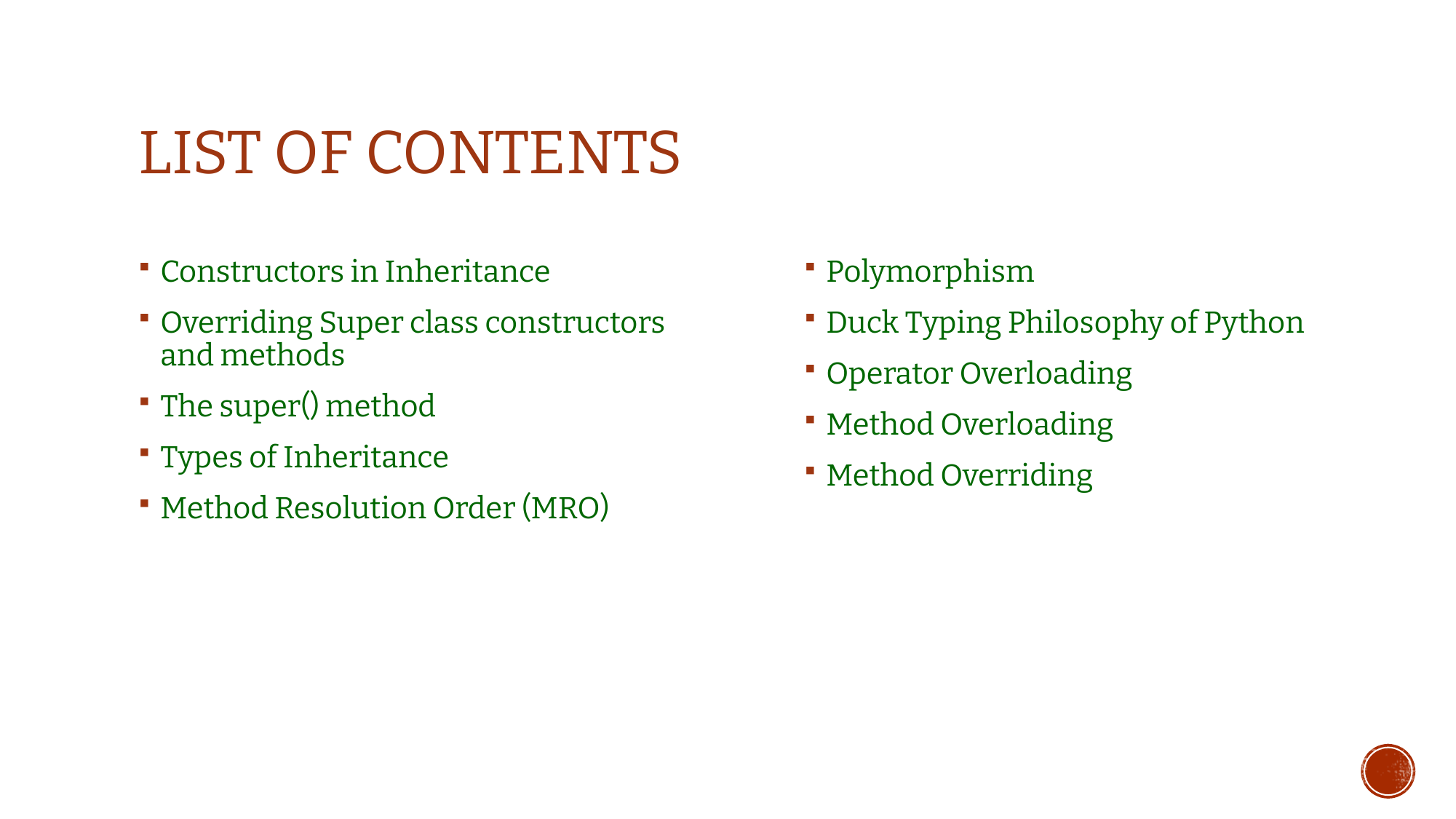

# List of contents
Constructors in Inheritance
Overriding Super class constructors and methods
The super() method
Types of Inheritance
Method Resolution Order (MRO)
Polymorphism
Duck Typing Philosophy of Python
Operator Overloading
Method Overloading
Method Overriding